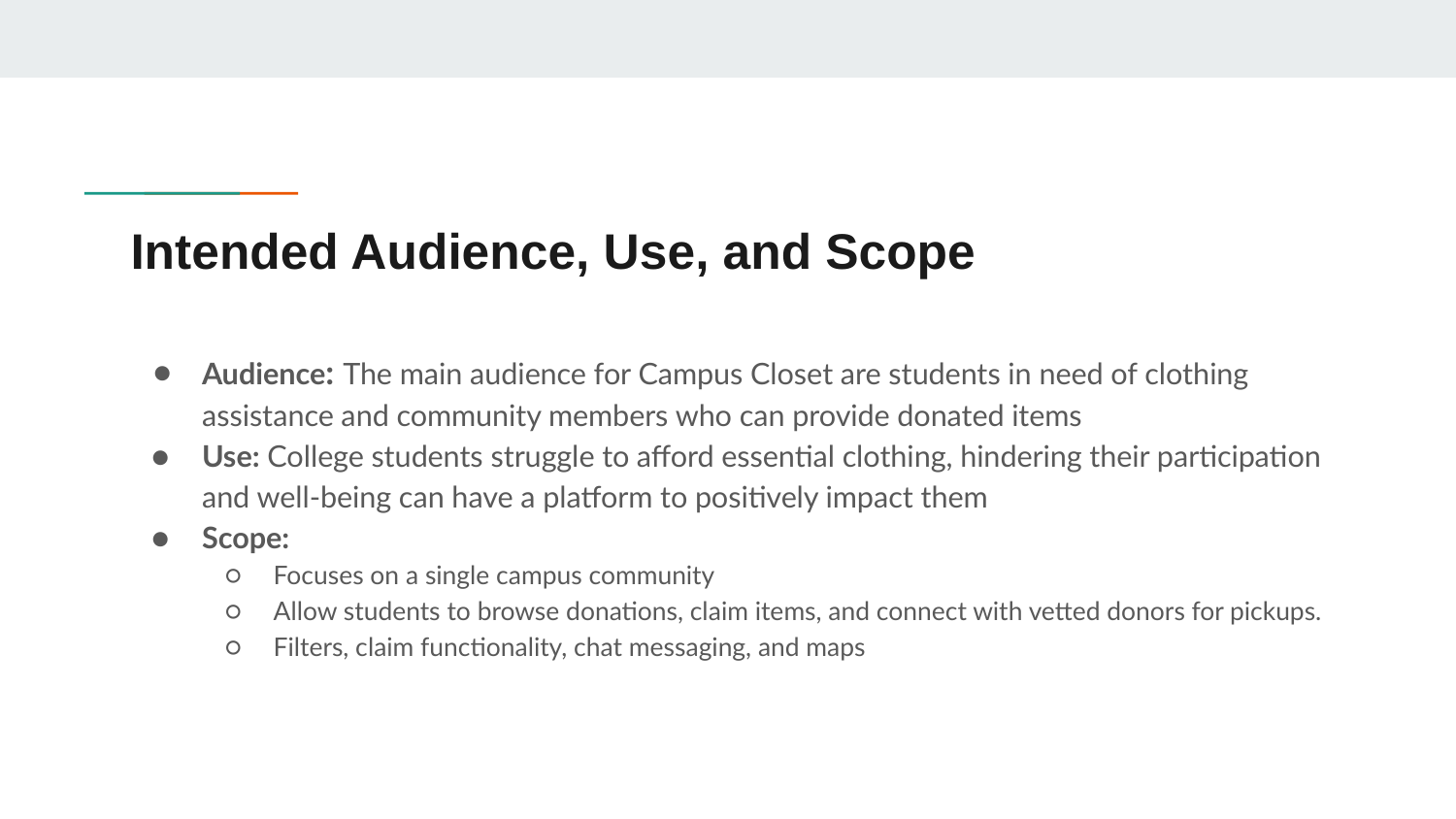

# Intended Audience, Use, and Scope
Audience: The main audience for Campus Closet are students in need of clothing assistance and community members who can provide donated items
Use: College students struggle to afford essential clothing, hindering their participation and well-being can have a platform to positively impact them
Scope:
Focuses on a single campus community
Allow students to browse donations, claim items, and connect with vetted donors for pickups.
Filters, claim functionality, chat messaging, and maps